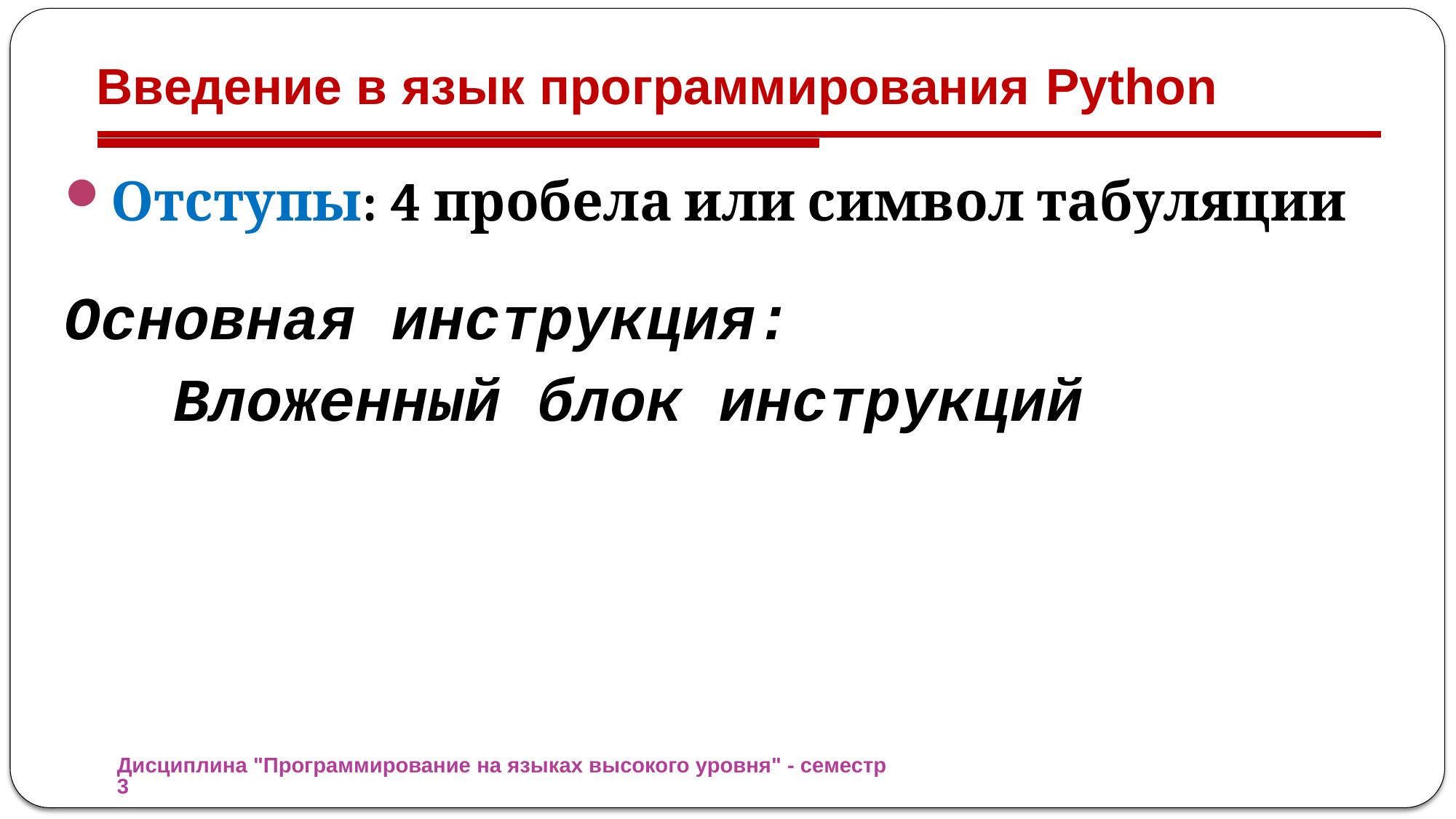

# Введение в язык программирования Python
Отступы: 4 пробела или символ табуляции

Основная инструкция:
	Вложенный блок инструкций

Дисциплина "Программирование на языках высокого уровня" - семестр 3